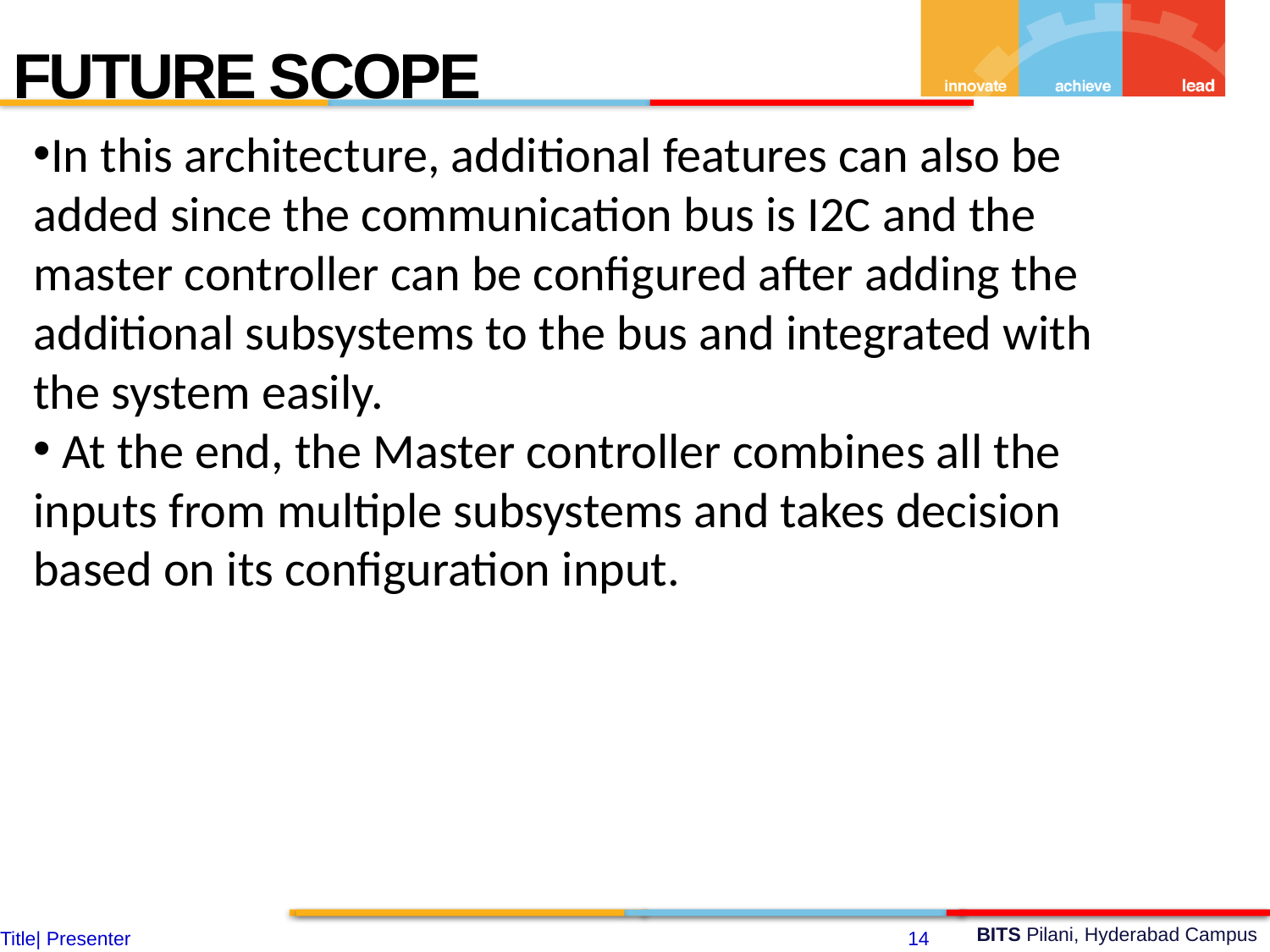

FUTURE SCOPE
In this architecture, additional features can also be added since the communication bus is I2C and the master controller can be configured after adding the additional subsystems to the bus and integrated with the system easily.
 At the end, the Master controller combines all the inputs from multiple subsystems and takes decision based on its configuration input.